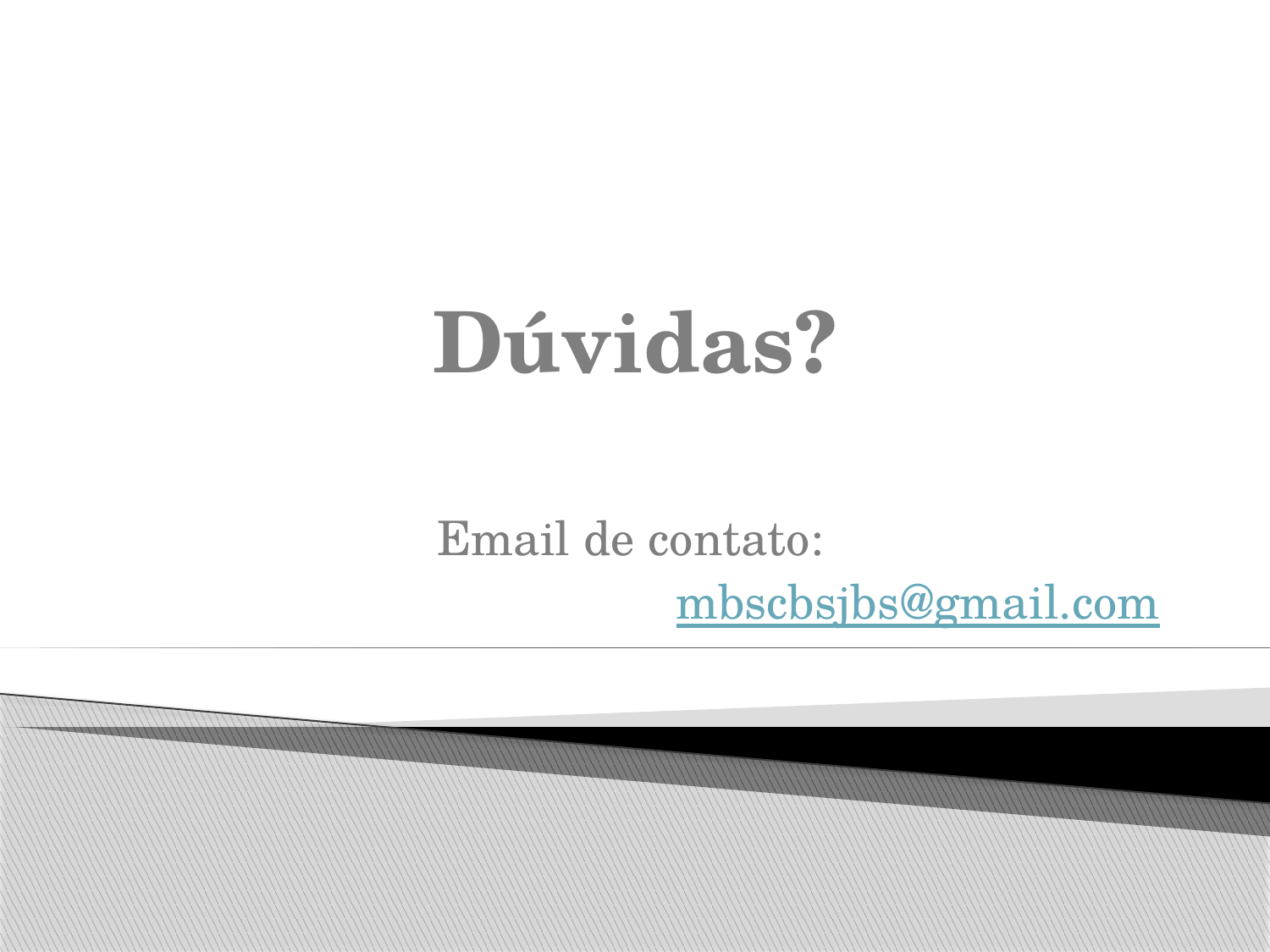

# Dúvidas?
Email de contato:
mbscbsjbs@gmail.com

15